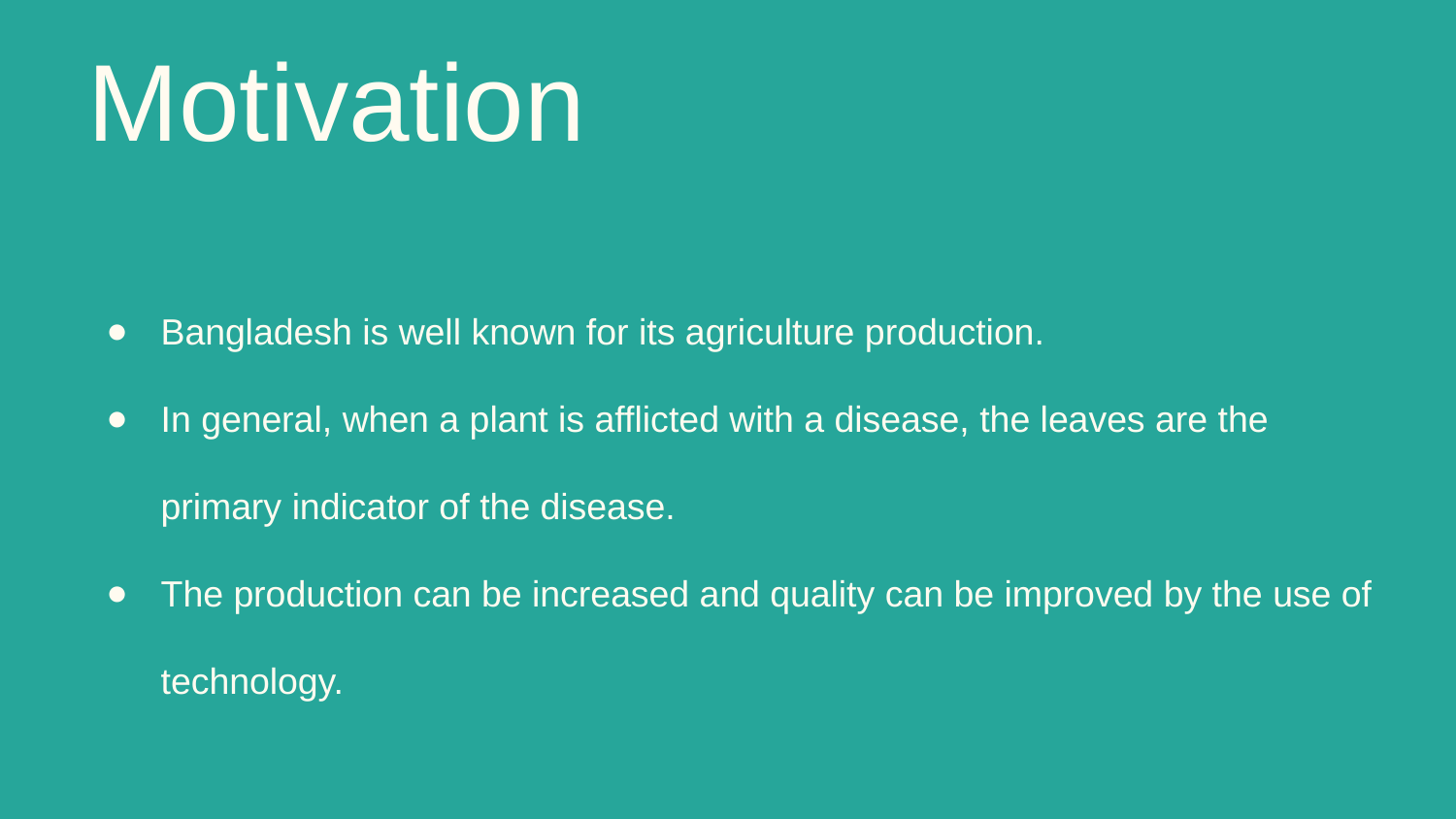

# Motivation

Bangladesh is well known for its agriculture production.
In general, when a plant is afflicted with a disease, the leaves are the primary indicator of the disease.
The production can be increased and quality can be improved by the use of technology.